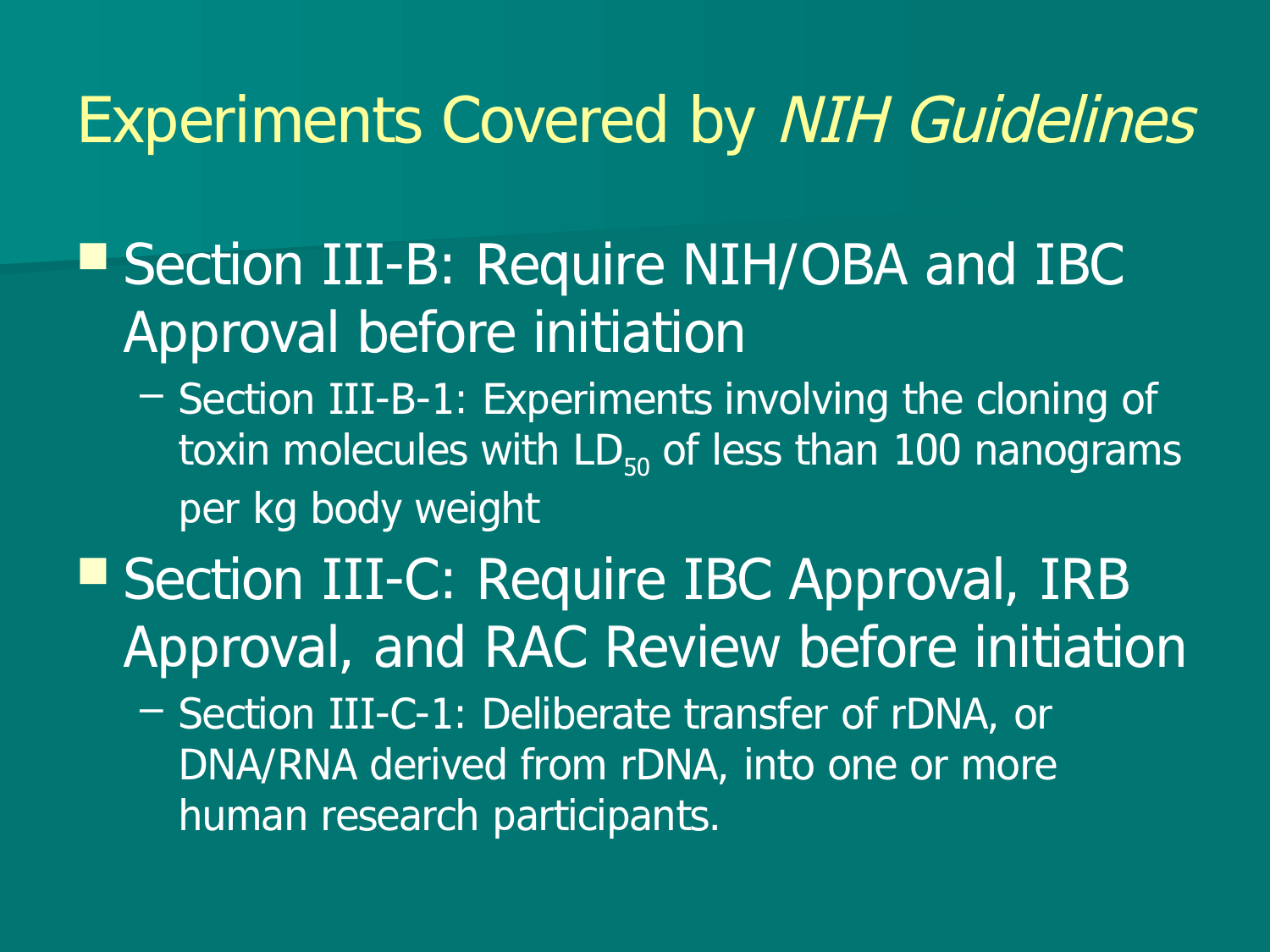

# Experiments Covered by NIH Guidelines
Section III-B: Require NIH/OBA and IBC Approval before initiation
Section III-B-1: Experiments involving the cloning of toxin molecules with LD50 of less than 100 nanograms per kg body weight
Section III-C: Require IBC Approval, IRB Approval, and RAC Review before initiation
Section III-C-1: Deliberate transfer of rDNA, or DNA/RNA derived from rDNA, into one or more human research participants.